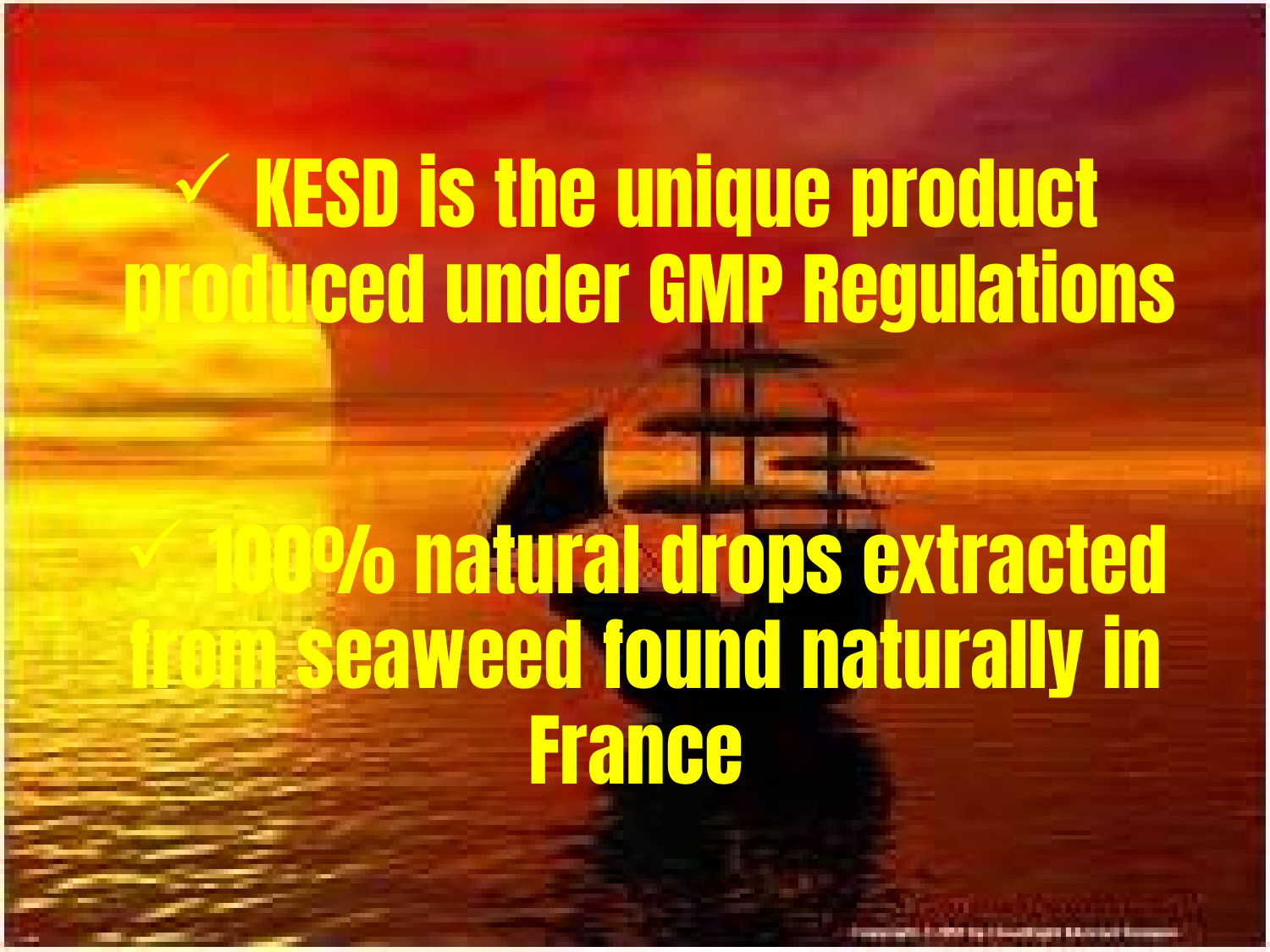

# KESD is the unique product produced under GMP Regulations
 100% natural drops extracted from seaweed found naturally in France